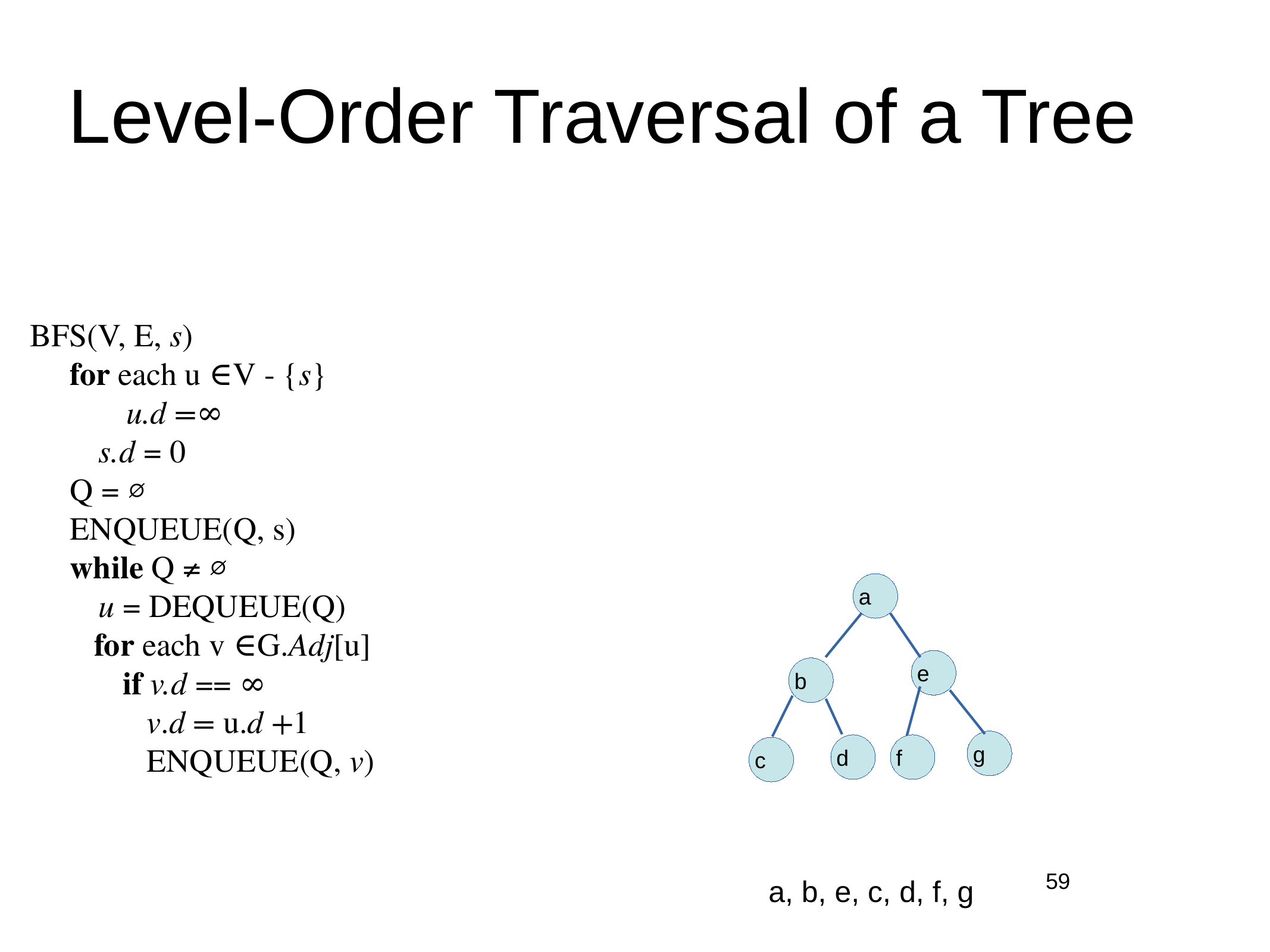

# Level-Order Traversal of a Tree
BFS(V, E, s)
     for each u ∈V - {s}
            u.d =∞
	   s.d = 0
     Q = ∅
     ENQUEUE(Q, s)
     while Q ≠ ∅
   u = DEQUEUE(Q)
        for each v ∈G.Adj[u]
      if v.d == ∞
         v.d = u.d +1
         ENQUEUE(Q, v)
a

e
b

g
d
f
c
59
  a, b, e, c, d, f, g